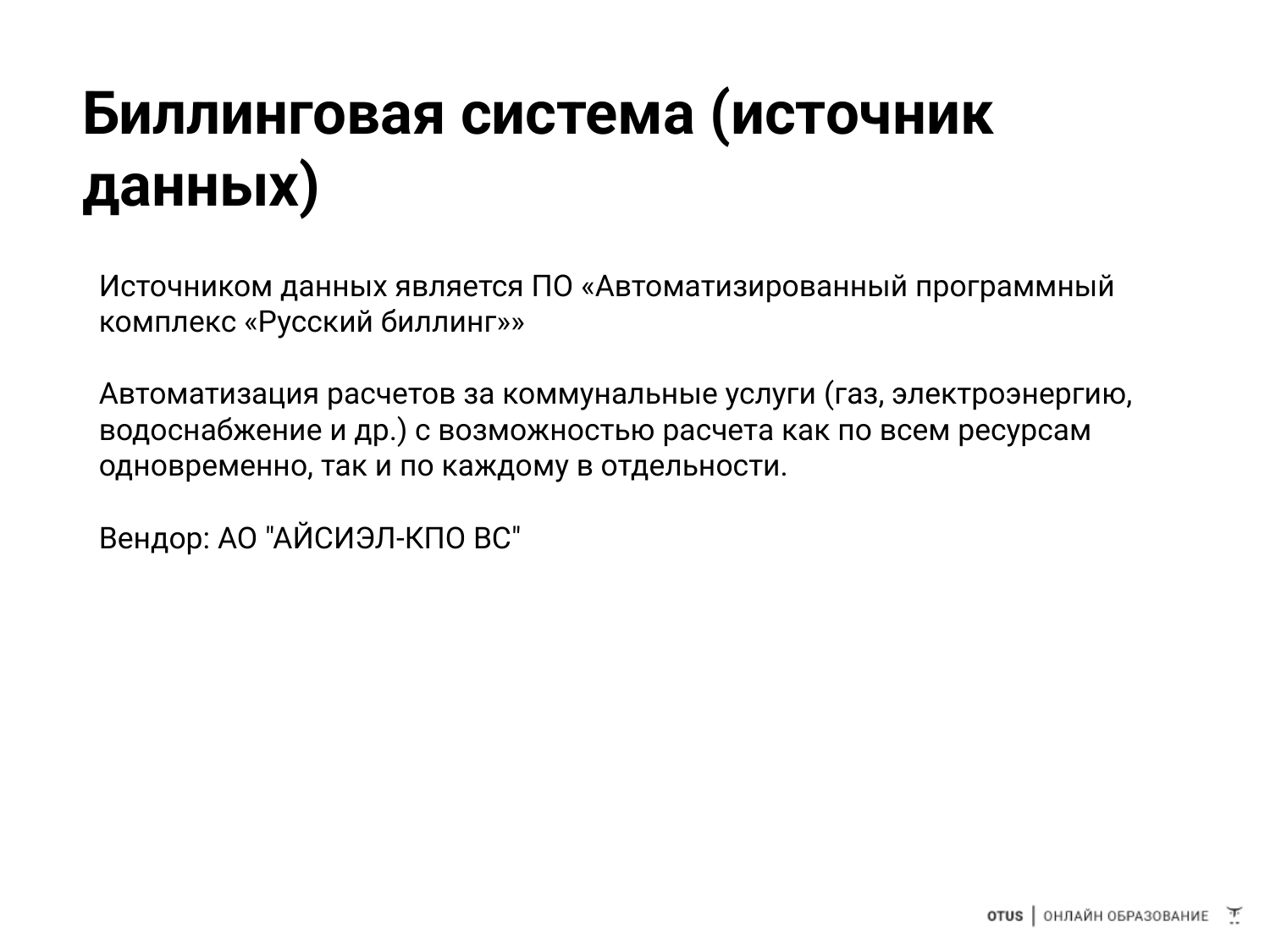

# Биллинговая система (источник данных)
Источником данных является ПО «Автоматизированный программный комплекс «Русский биллинг»»

Автоматизация расчетов за коммунальные услуги (газ, электроэнергию, водоснабжение и др.) с возможностью расчета как по всем ресурсам одновременно, так и по каждому в отдельности.

Вендор: АО "АЙСИЭЛ-КПО ВС"